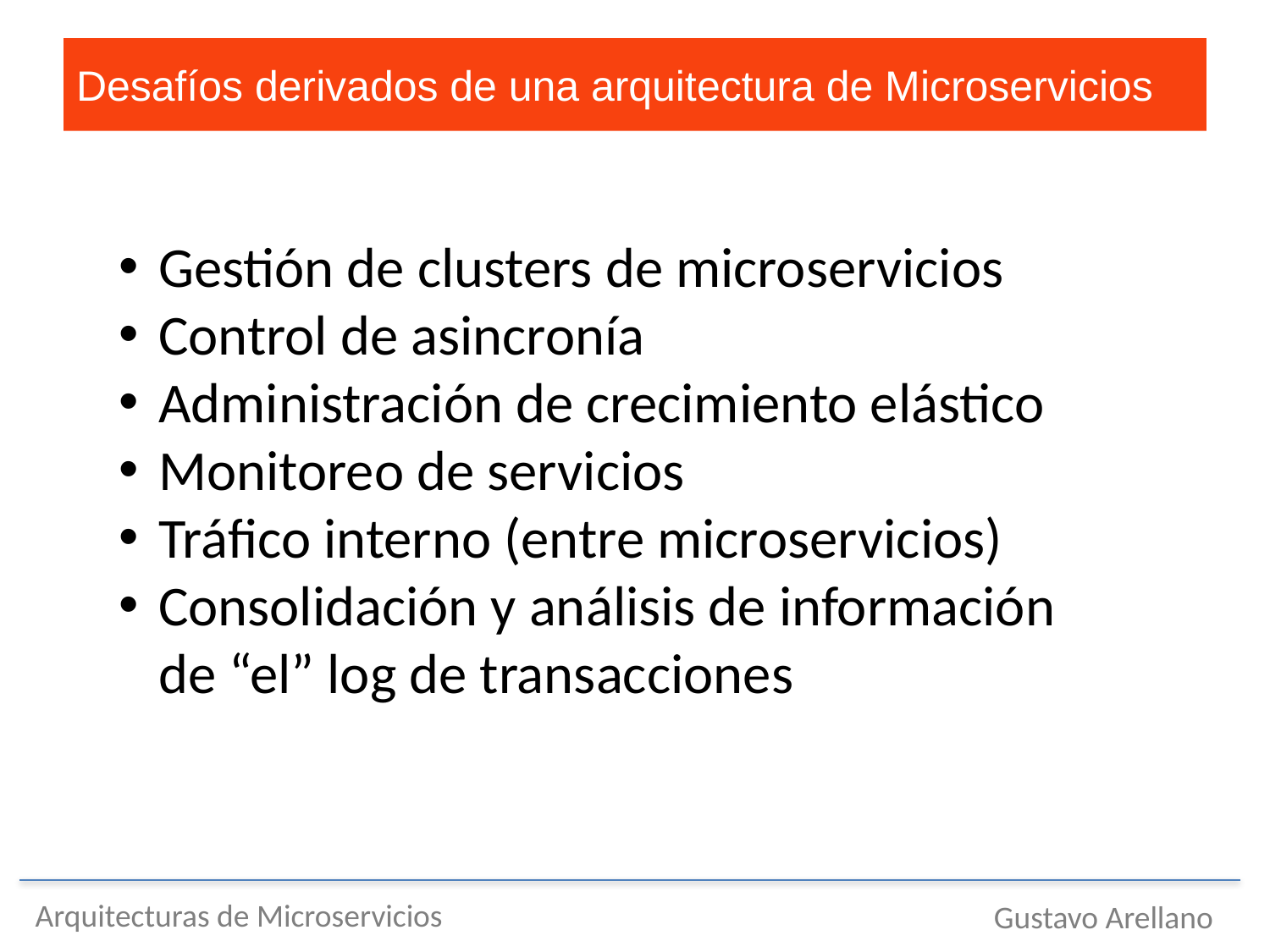

# Desafíos derivados de una arquitectura de Microservicios
Gestión de clusters de microservicios
Control de asincronía
Administración de crecimiento elástico
Monitoreo de servicios
Tráfico interno (entre microservicios)
Consolidación y análisis de información de “el” log de transacciones
Arquitecturas de Microservicios
Gustavo Arellano